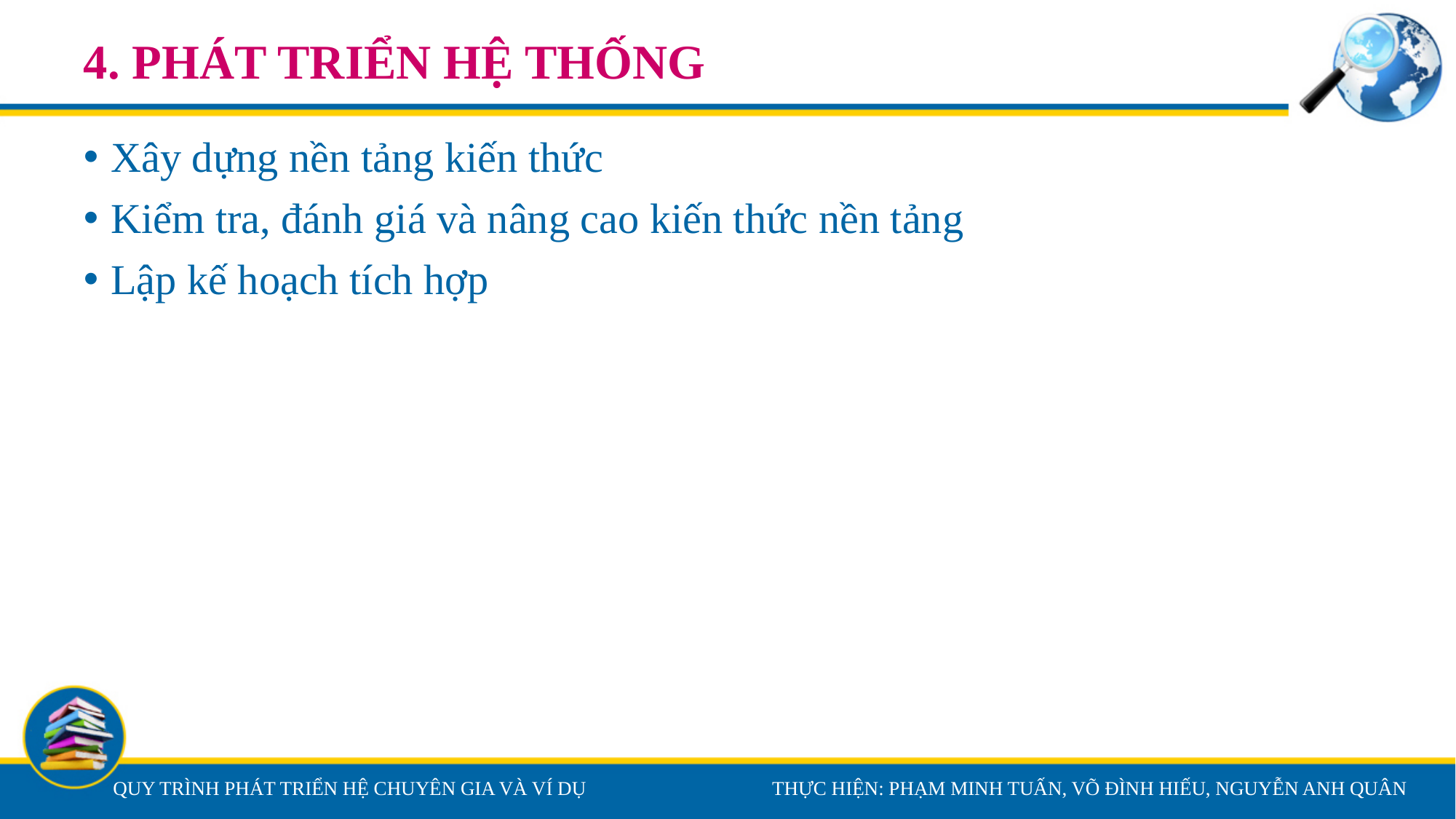

# 4. PHÁT TRIỂN HỆ THỐNG
Xây dựng nền tảng kiến thức
Kiểm tra, đánh giá và nâng cao kiến thức nền tảng
Lập kế hoạch tích hợp